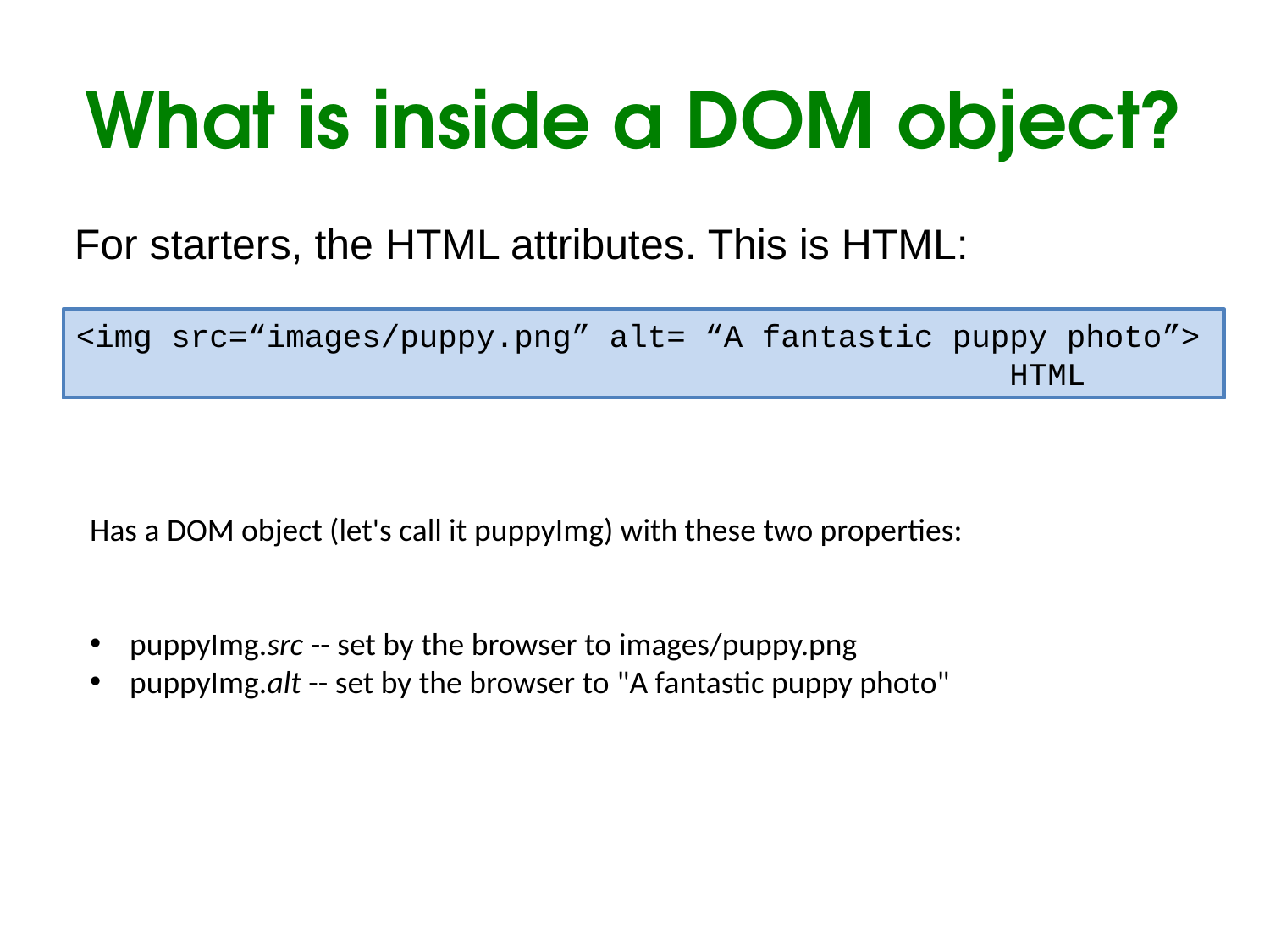

# What is inside a DOM object?
For starters, the HTML attributes. This is HTML:
<img src=“images/puppy.png” alt= “A fantastic puppy photo”>
                                                 HTML
Has a DOM object (let's call it puppyImg) with these two properties:

puppyImg.src -- set by the browser to images/puppy.png
puppyImg.alt -- set by the browser to "A fantastic puppy photo"